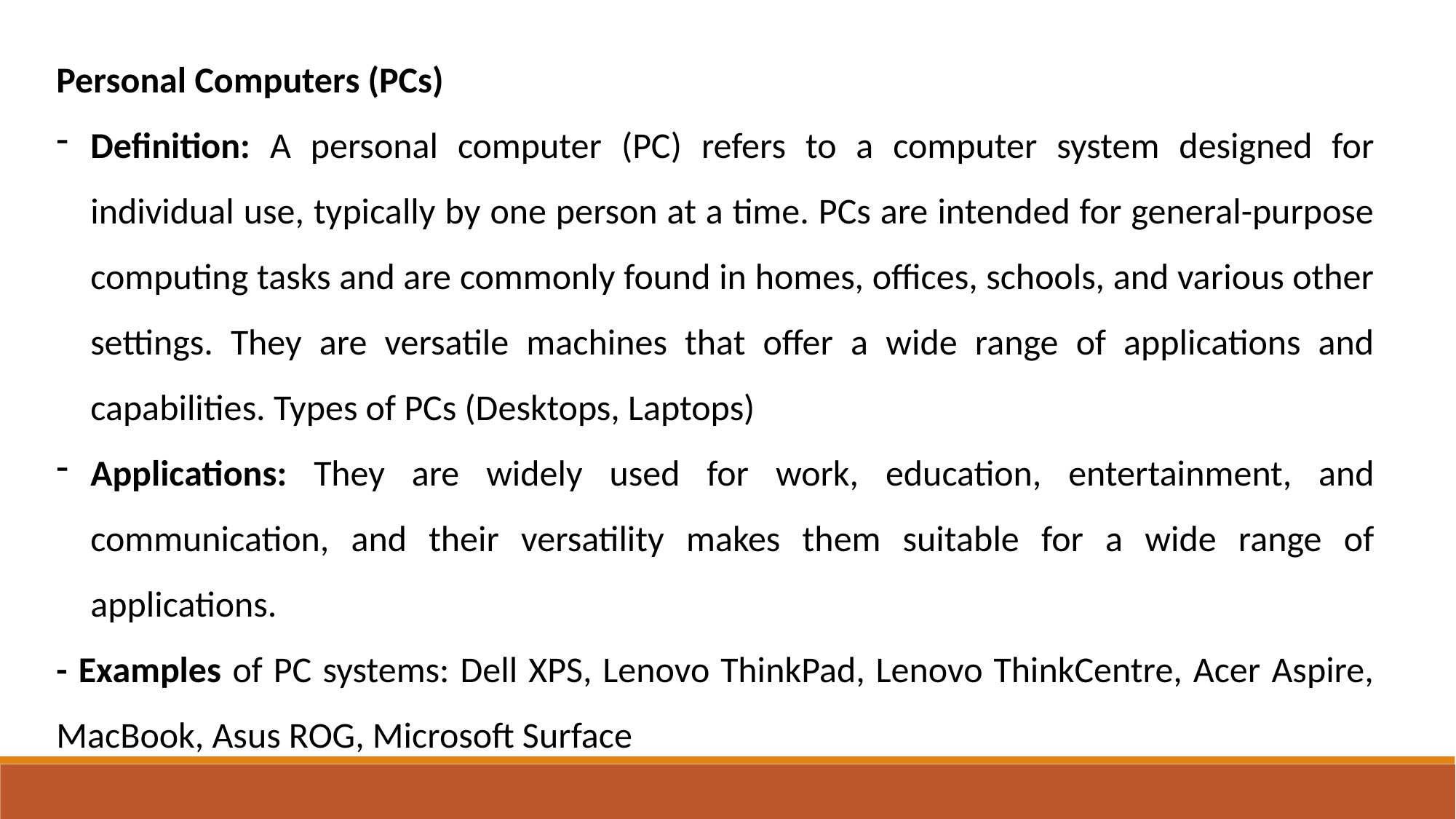

Personal Computers (PCs)
Definition: A personal computer (PC) refers to a computer system designed for individual use, typically by one person at a time. PCs are intended for general-purpose computing tasks and are commonly found in homes, offices, schools, and various other settings. They are versatile machines that offer a wide range of applications and capabilities. Types of PCs (Desktops, Laptops)
Applications: They are widely used for work, education, entertainment, and communication, and their versatility makes them suitable for a wide range of applications.
- Examples of PC systems: Dell XPS, Lenovo ThinkPad, Lenovo ThinkCentre, Acer Aspire, MacBook, Asus ROG, Microsoft Surface